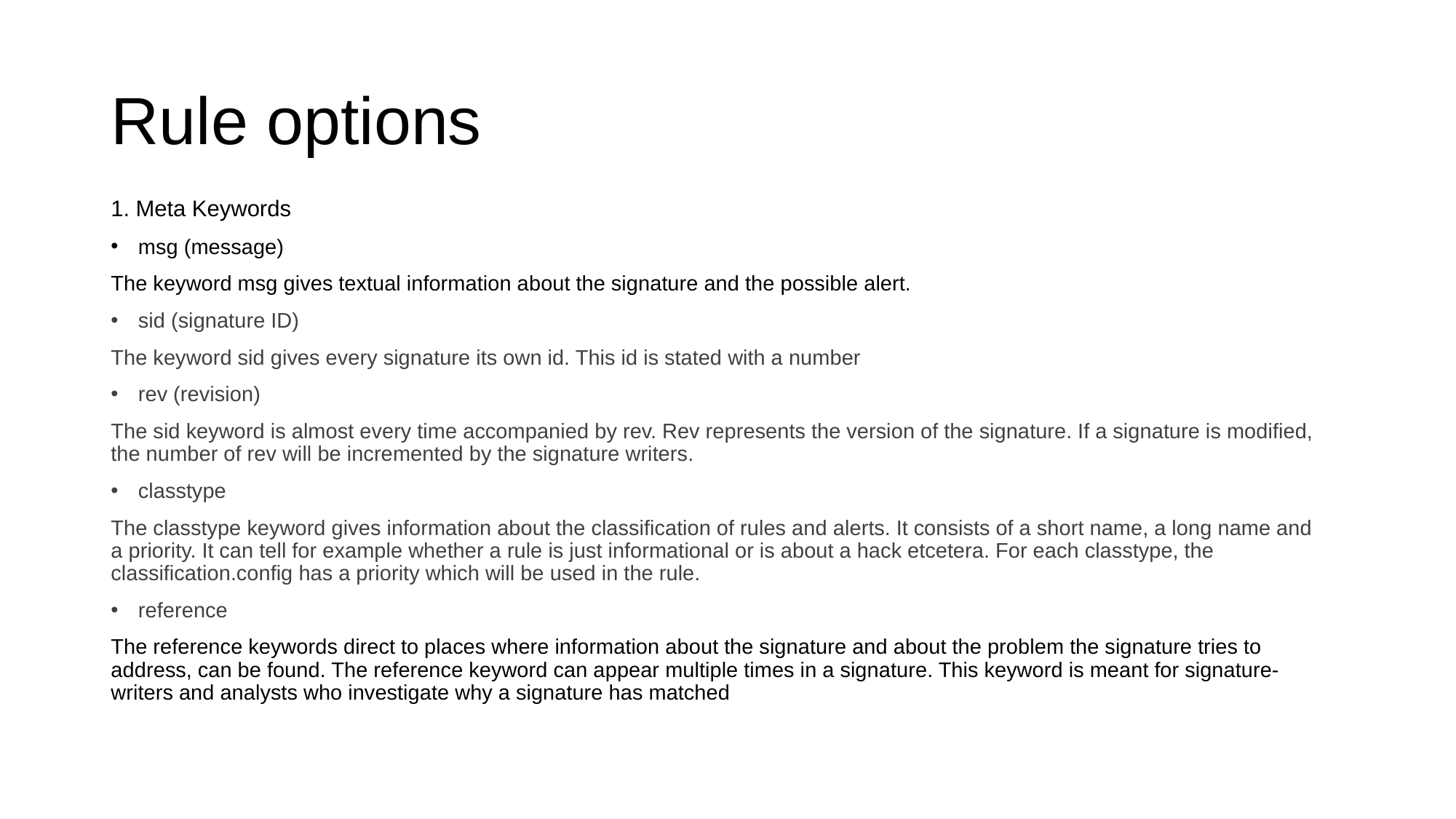

# Rule options
1. Meta Keywords
msg (message)
The keyword msg gives textual information about the signature and the possible alert.
sid (signature ID)
The keyword sid gives every signature its own id. This id is stated with a number
rev (revision)
The sid keyword is almost every time accompanied by rev. Rev represents the version of the signature. If a signature is modified, the number of rev will be incremented by the signature writers.
classtype
The classtype keyword gives information about the classification of rules and alerts. It consists of a short name, a long name and a priority. It can tell for example whether a rule is just informational or is about a hack etcetera. For each classtype, the classification.config has a priority which will be used in the rule.
reference
The reference keywords direct to places where information about the signature and about the problem the signature tries to address, can be found. The reference keyword can appear multiple times in a signature. This keyword is meant for signature-writers and analysts who investigate why a signature has matched